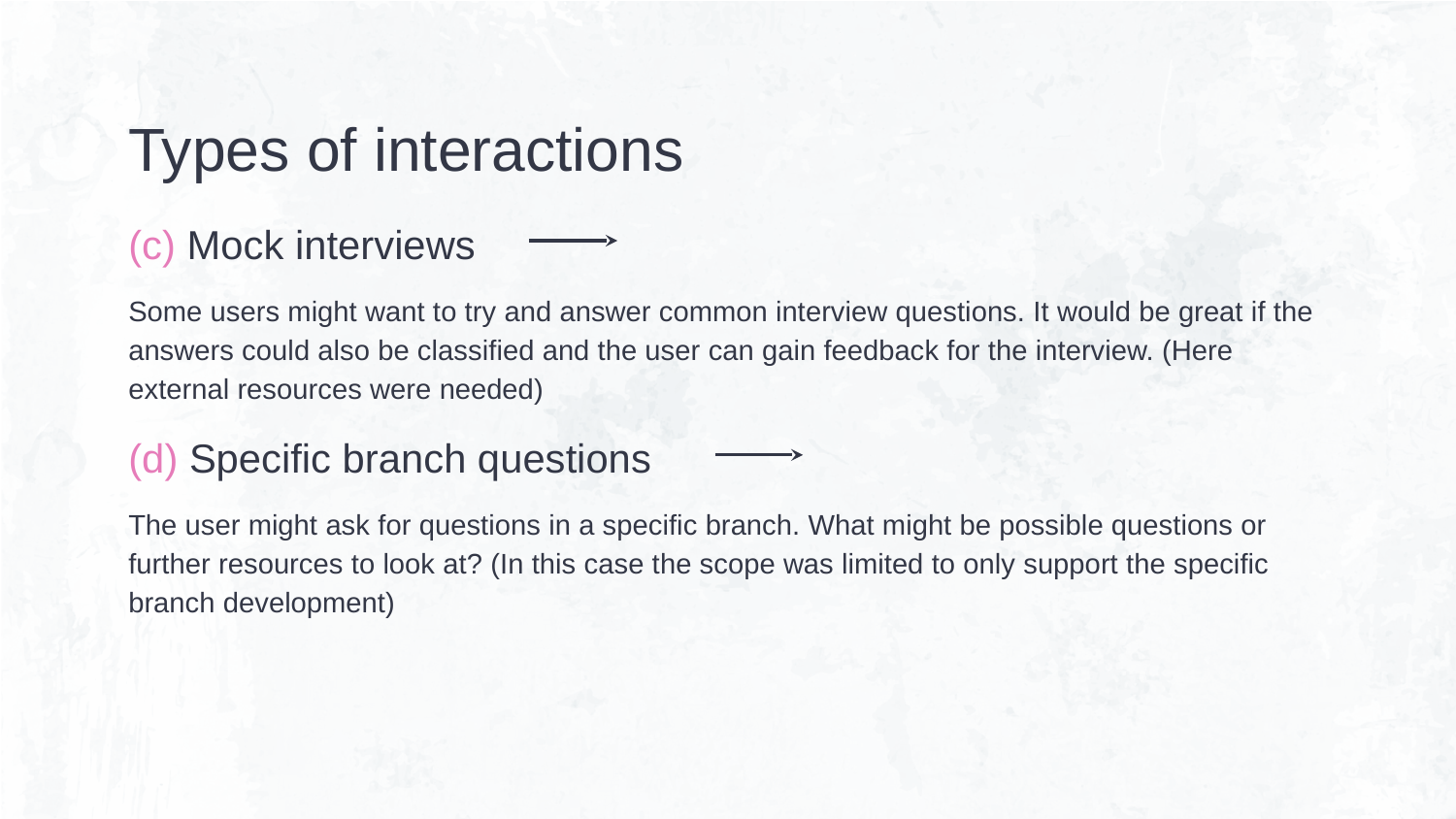

# Types of interactions
(c) Mock interviews
Some users might want to try and answer common interview questions. It would be great if the answers could also be classified and the user can gain feedback for the interview. (Here external resources were needed)
(d) Specific branch questions
The user might ask for questions in a specific branch. What might be possible questions or further resources to look at? (In this case the scope was limited to only support the specific branch development)